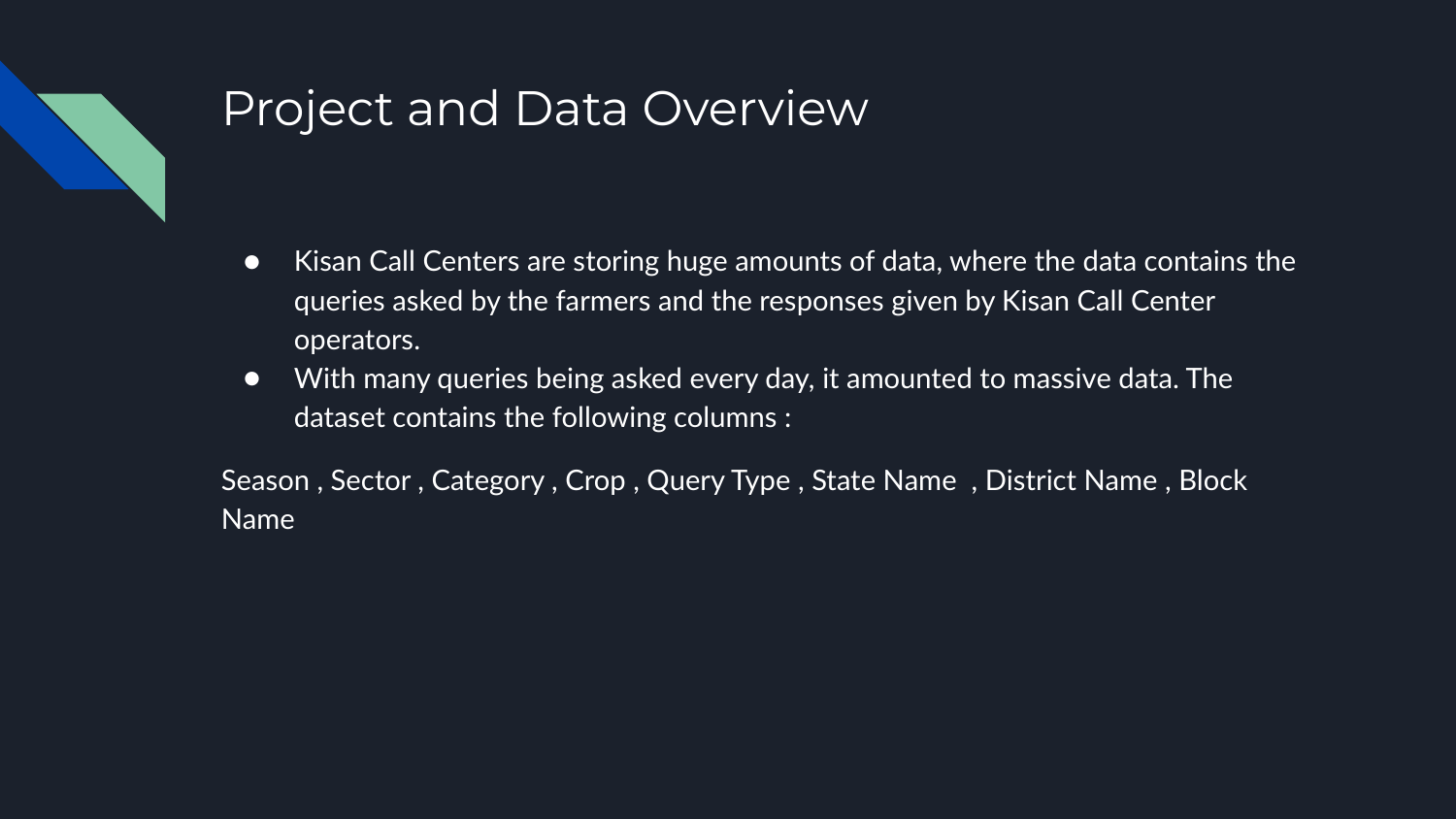

# Project and Data Overview
Kisan Call Centers are storing huge amounts of data, where the data contains the queries asked by the farmers and the responses given by Kisan Call Center operators.
With many queries being asked every day, it amounted to massive data. The dataset contains the following columns :
Season , Sector , Category , Crop , Query Type , State Name  , District Name , Block Name